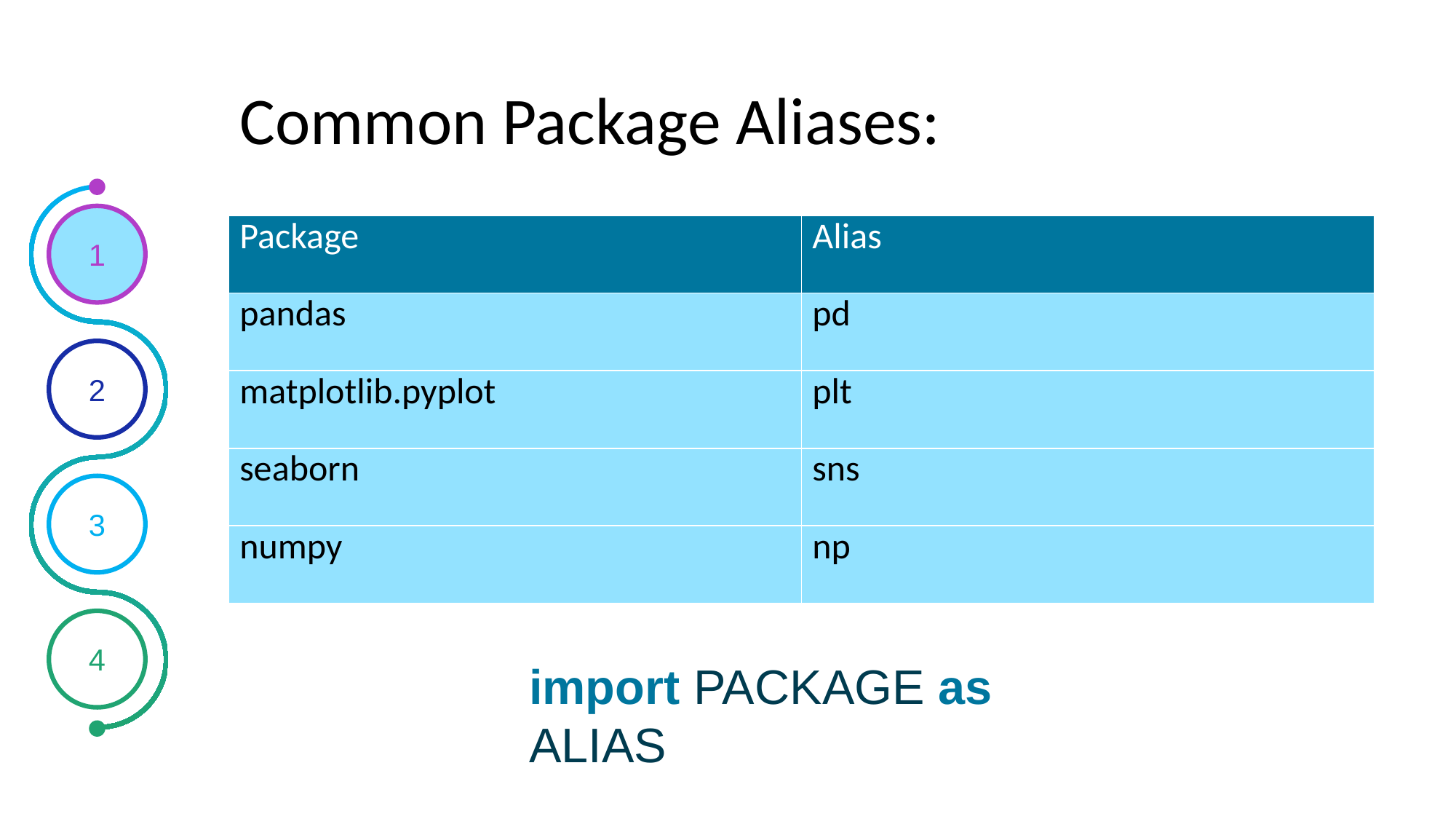

# Common Package Aliases:

1
| Package | Alias |
| --- | --- |
| pandas | pd |
| matplotlib.pyplot | plt |
| seaborn | sns |
| numpy | np |
2

3
4
import PACKAGE as ALIAS